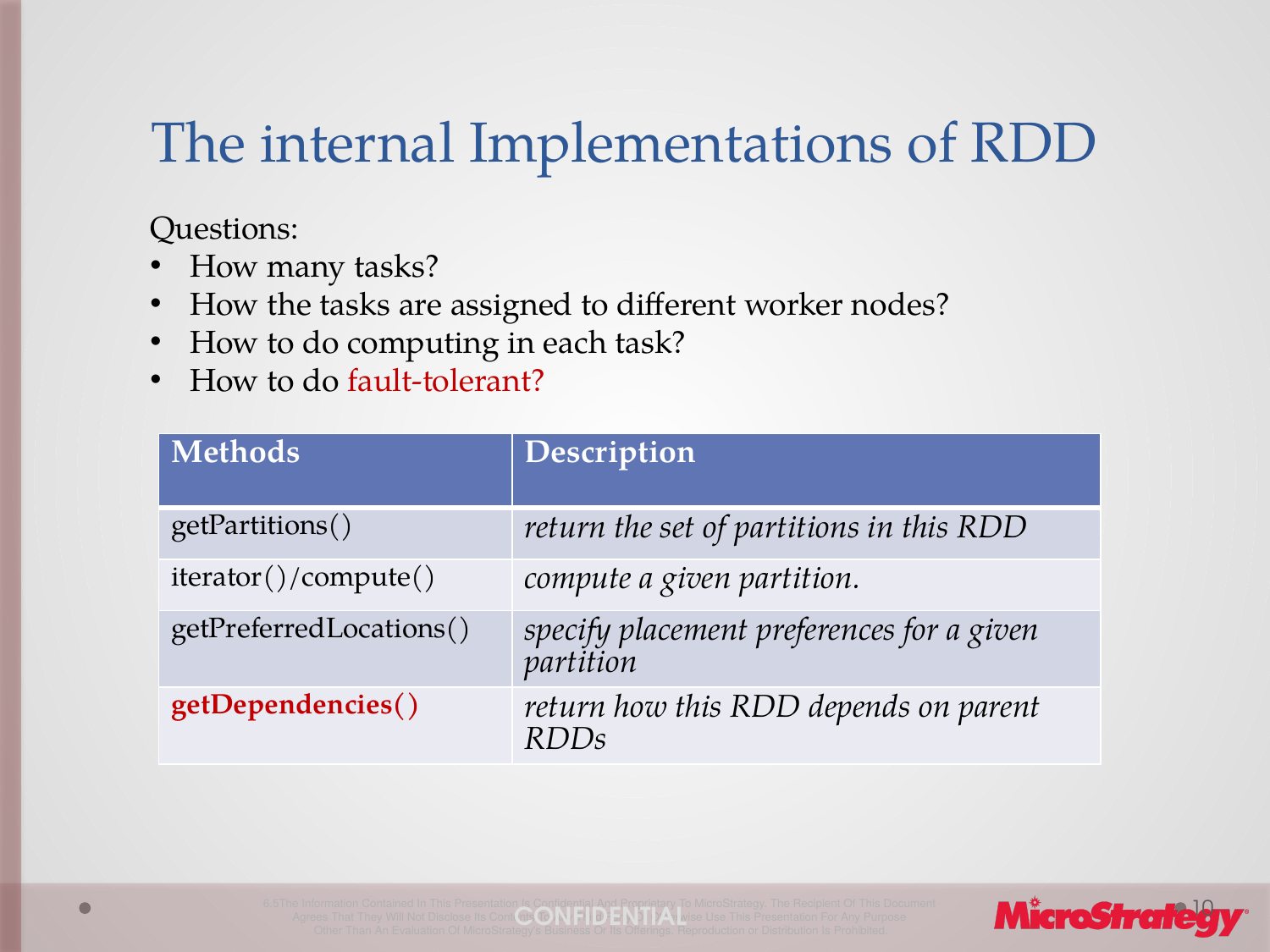

# The internal Implementations of RDD
Questions:
How many tasks?
How the tasks are assigned to different worker nodes?
How to do computing in each task?
How to do fault-tolerant?
| Methods | Description |
| --- | --- |
| getPartitions() | return the set of partitions in this RDD |
| iterator()/compute() | compute a given partition. |
| getPreferredLocations() | specify placement preferences for a given partition |
| getDependencies() | return how this RDD depends on parent RDDs |
10